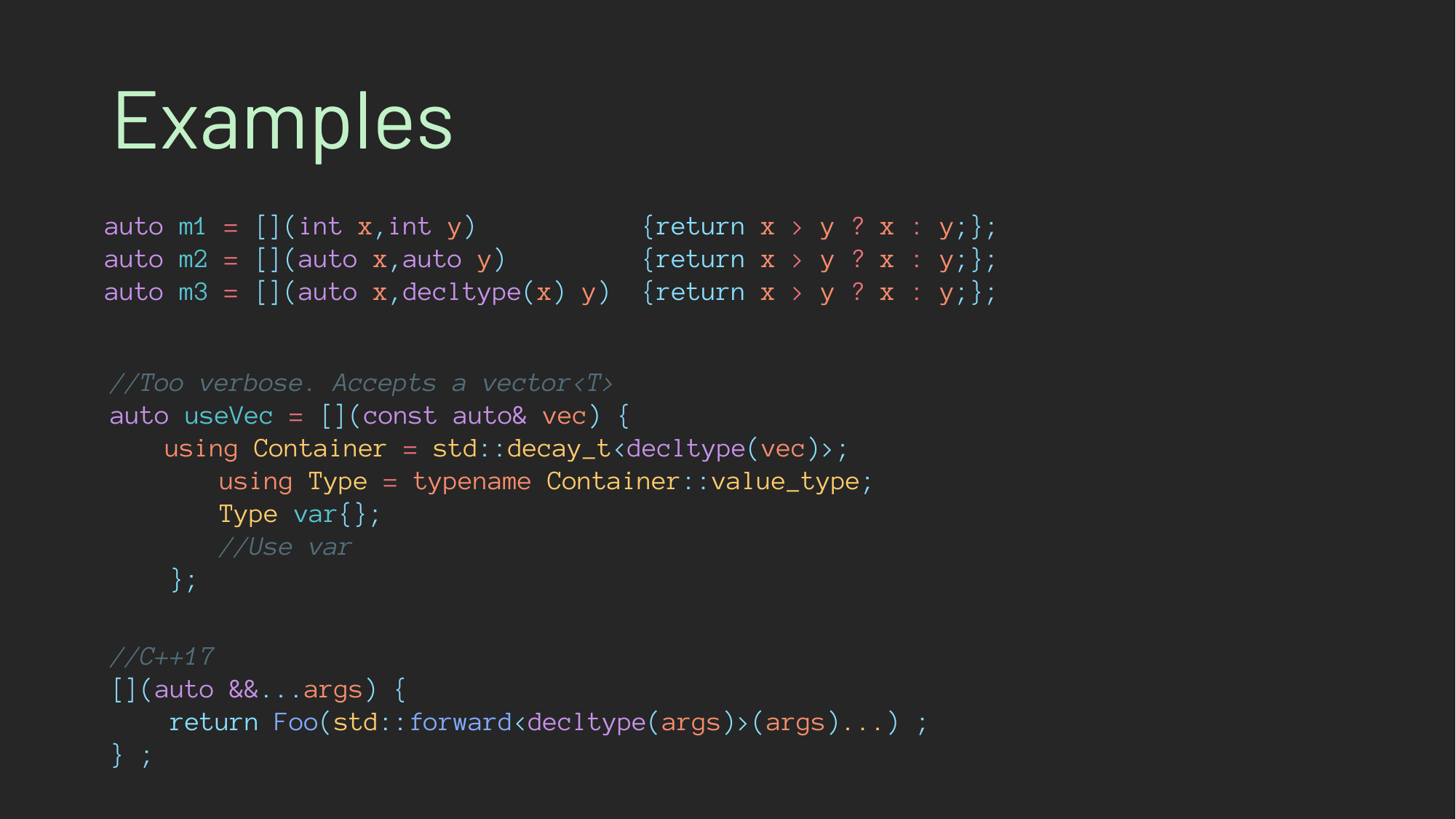

# Examples
    auto m1 = [](int x,int y)           {return x > y ? x : y;};
    auto m2 = [](auto x,auto y)         {return x > y ? x : y;};
    auto m3 = [](auto x,decltype(x) y)  {return x > y ? x : y;};
//Too verbose. Accepts a vector<T>
auto useVec = [](const auto& vec) {
using Container = std::decay_t<decltype(vec)>;
	using Type = typename Container::value_type;
	Type var{};
	//Use var
    };
//C++17
[](auto &&...args) {
    return Foo(std::forward<decltype(args)>(args)...) ;
} ;